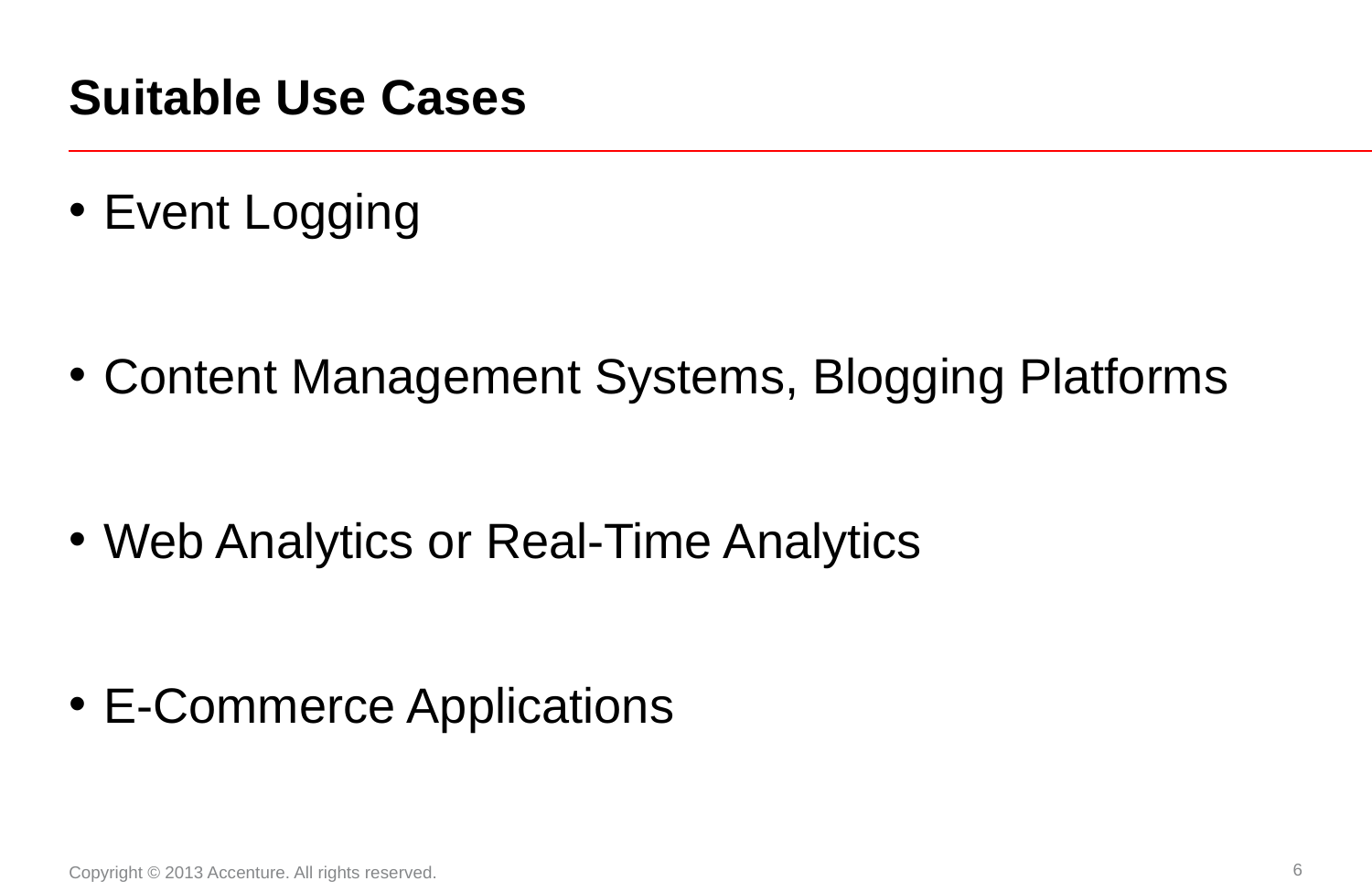

# Suitable Use Cases
Event Logging

Content Management Systems, Blogging Platforms

Web Analytics or Real-Time Analytics

E-Commerce Applications